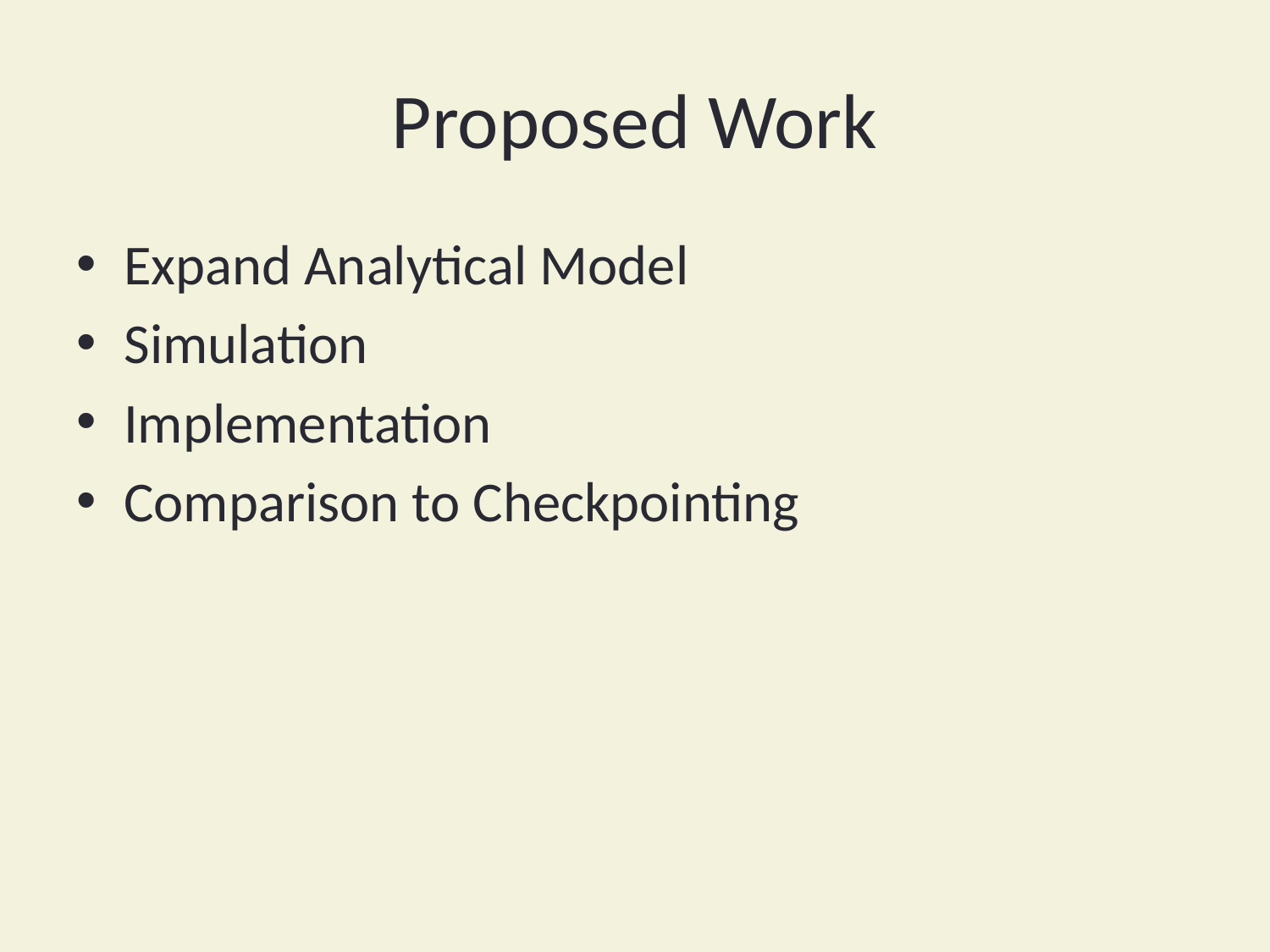

# Proposed Work
Expand Analytical Model
Simulation
Implementation
Comparison to Checkpointing